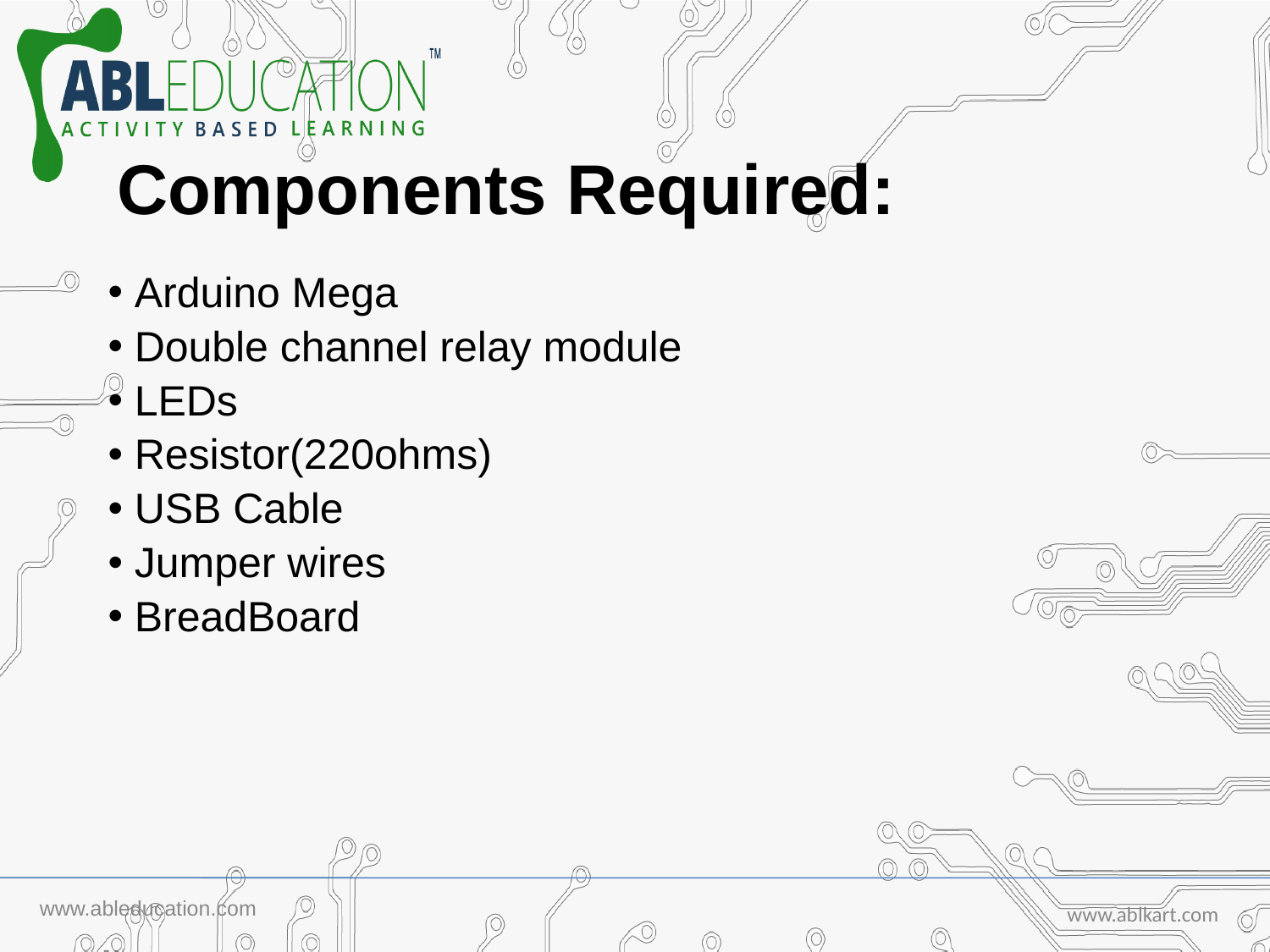

# Components Required:
 Arduino Mega
 Double channel relay module
 LEDs
 Resistor(220ohms)
 USB Cable
 Jumper wires
 BreadBoard
www.ableducation.com
www.ablkart.com